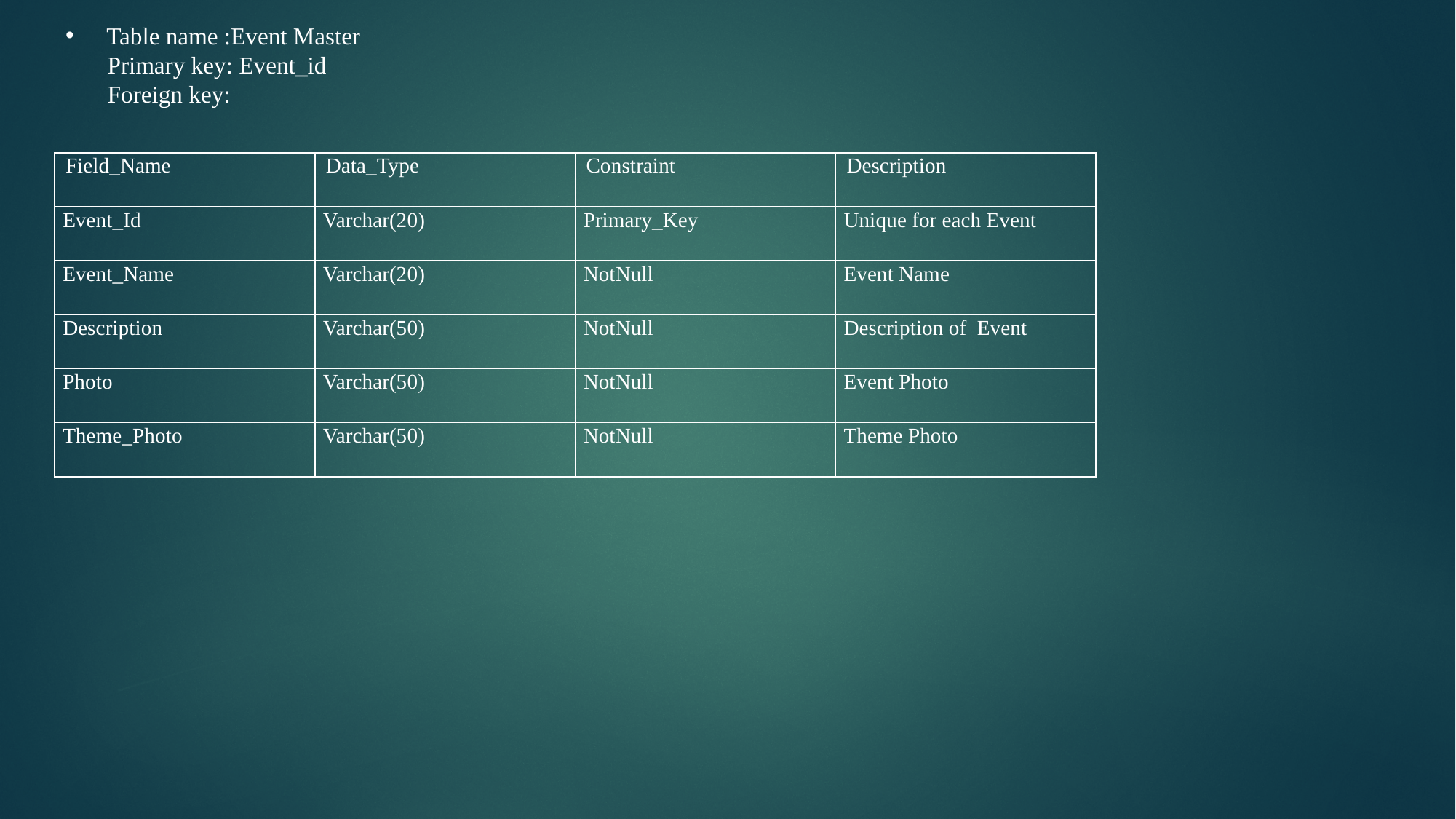

Table name :Event Master
       Primary key: Event_id
       Foreign key:

| Field\_Name | Data\_Type | Constraint | Description |
| --- | --- | --- | --- |
| Event\_Id | Varchar(20) | Primary\_Key | Unique for each Event |
| Event\_Name | Varchar(20) | NotNull | Event Name |
| Description | Varchar(50) | NotNull | Description of Event |
| Photo | Varchar(50) | NotNull | Event Photo |
| Theme\_Photo | Varchar(50) | NotNull | Theme Photo |